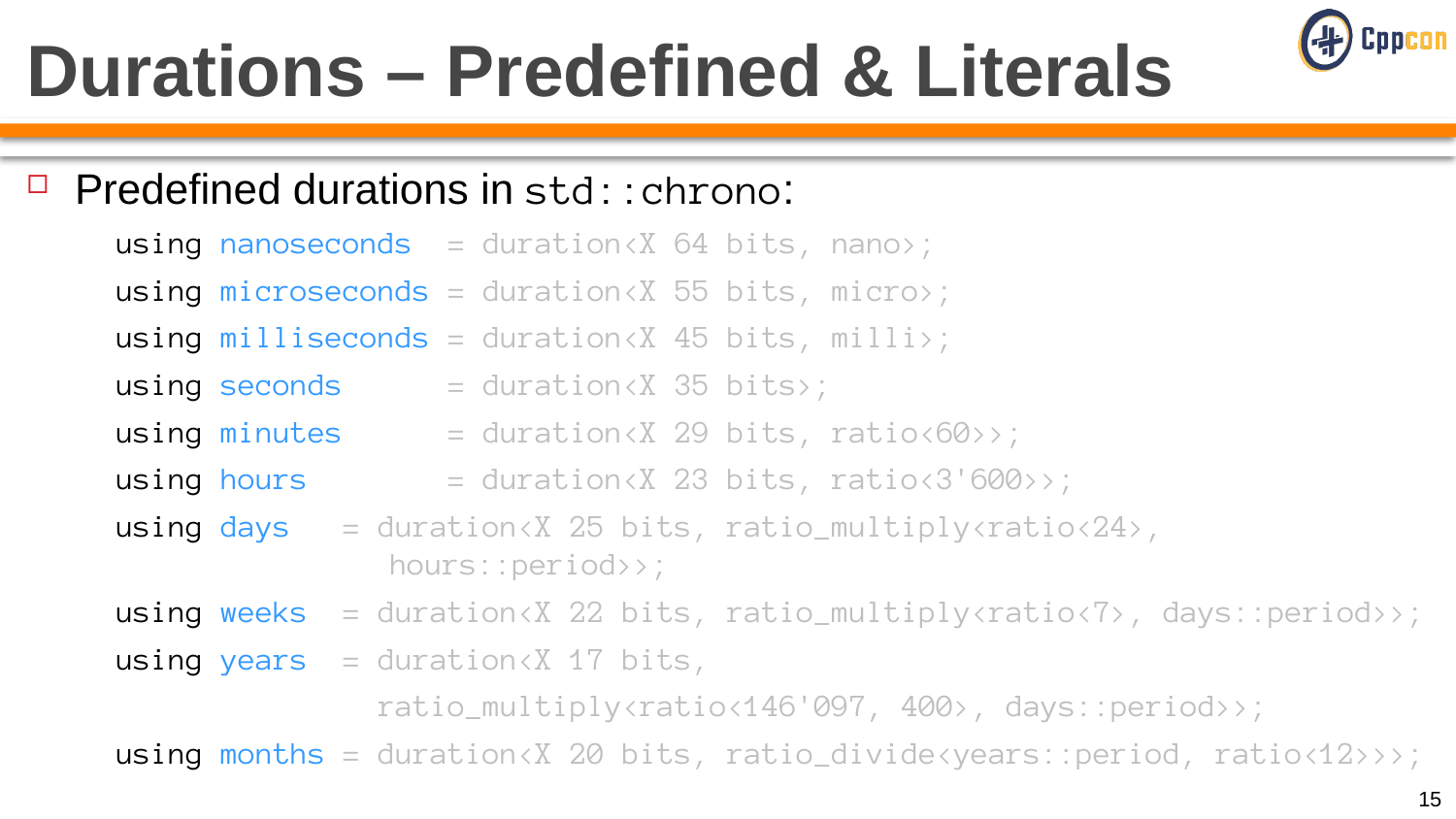

# Durations – Predefined & Literals
Predefined durations in std::chrono:
using nanoseconds  = duration<X 64 bits, nano>;
using microseconds = duration<X 55 bits, micro>;
using milliseconds = duration<X 45 bits, milli>;
using seconds      = duration<X 35 bits>;
using minutes      = duration<X 29 bits, ratio<60>>;
using hours        = duration<X 23 bits, ratio<3'600>>;
using days   = duration<X 25 bits, ratio_multiply<ratio<24>, hours::period>>;
using weeks  = duration<X 22 bits, ratio_multiply<ratio<7>, days::period>>;
using years  = duration<X 17 bits,
               ratio_multiply<ratio<146'097, 400>, days::period>>;
using months = duration<X 20 bits, ratio_divide<years::period, ratio<12>>>;